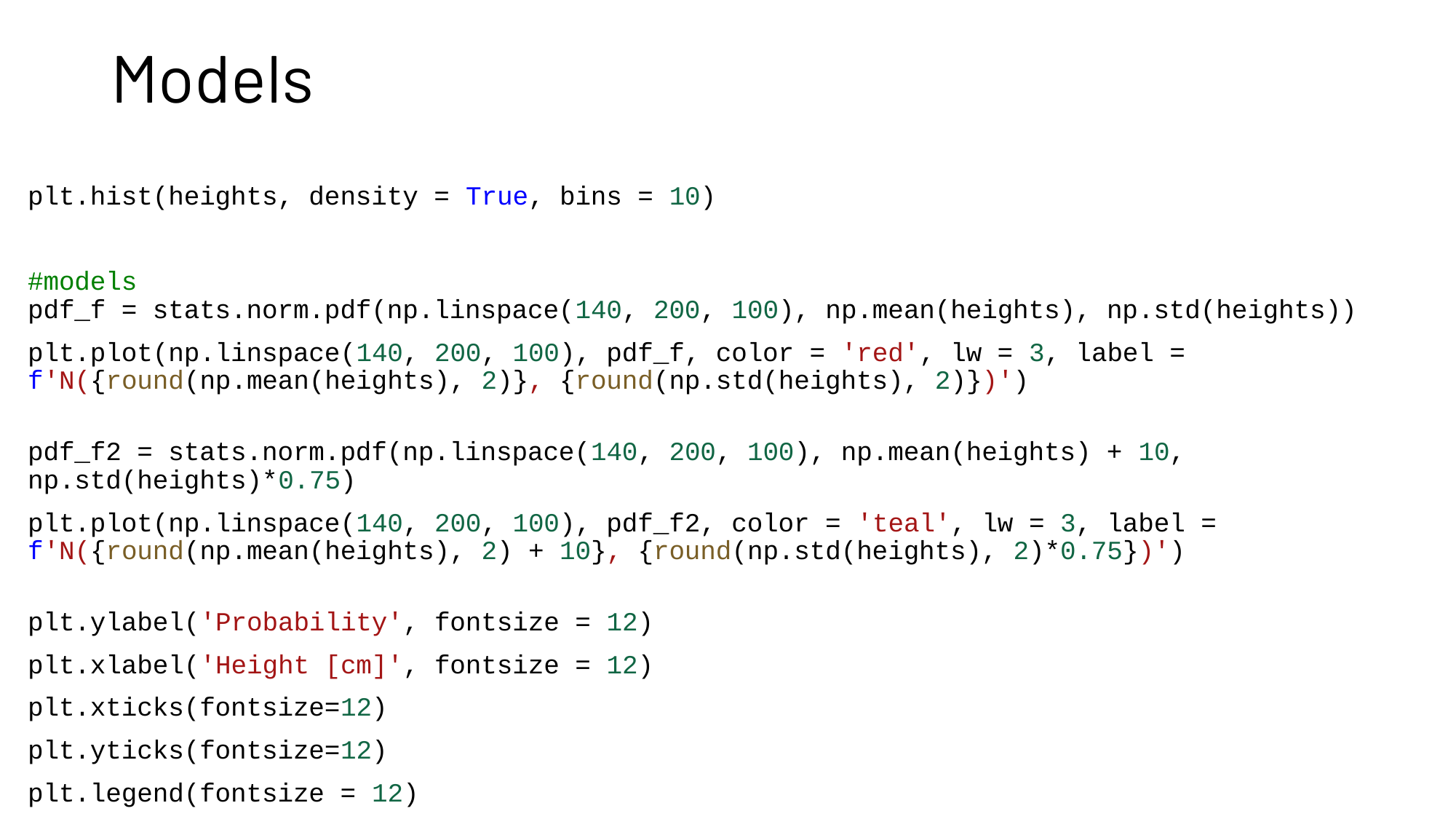

# Models
plt.hist(heights, density = True, bins = 10)

#models
pdf_f = stats.norm.pdf(np.linspace(140, 200, 100), np.mean(heights), np.std(heights))
plt.plot(np.linspace(140, 200, 100), pdf_f, color = 'red', lw = 3, label = f'N({round(np.mean(heights), 2)}, {round(np.std(heights), 2)})')
pdf_f2 = stats.norm.pdf(np.linspace(140, 200, 100), np.mean(heights) + 10, np.std(heights)*0.75)
plt.plot(np.linspace(140, 200, 100), pdf_f2, color = 'teal', lw = 3, label = f'N({round(np.mean(heights), 2) + 10}, {round(np.std(heights), 2)*0.75})')
plt.ylabel('Probability', fontsize = 12)
plt.xlabel('Height [cm]', fontsize = 12)
plt.xticks(fontsize=12)
plt.yticks(fontsize=12)
plt.legend(fontsize = 12)